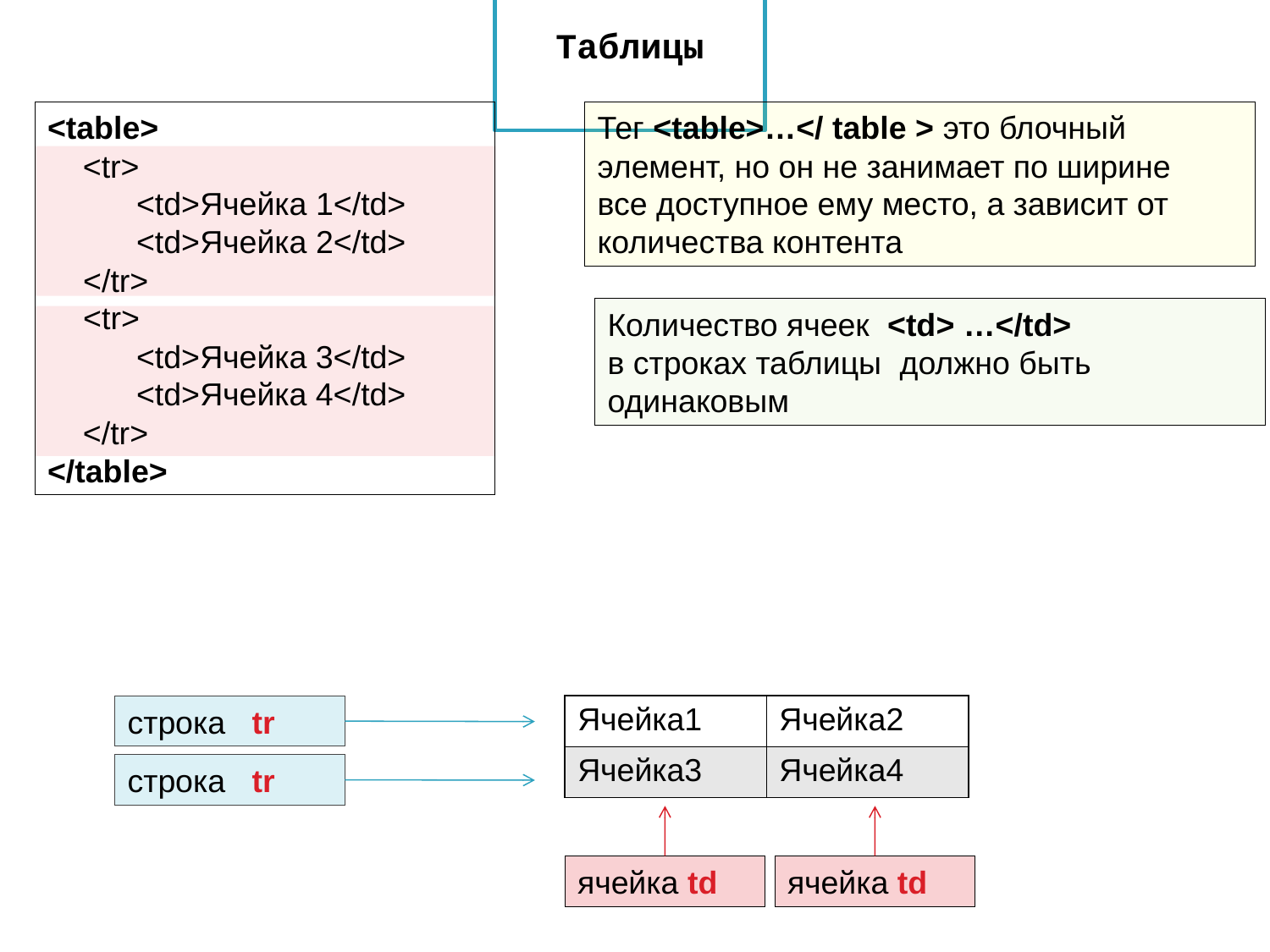

# Таблицы
<table>
    <tr>
          <td>Ячейка 1</td>
          <td>Ячейка 2</td>
    </tr>
    <tr>
          <td>Ячейка 3</td>
          <td>Ячейка 4</td>
    </tr>
</table>
Тег <table>…</ table > это блочный
элемент, но он не занимает по ширине
все доступное ему место, а зависит от
количества контента

Количество ячеек  <td> …</td>
в строках таблицы  должно быть одинаковым

cтрока   tr
| Ячейка1 | Ячейка2 |
| --- | --- |
| Ячейка3 | Ячейка4 |
cтрока   tr
ячейка td
ячейка td